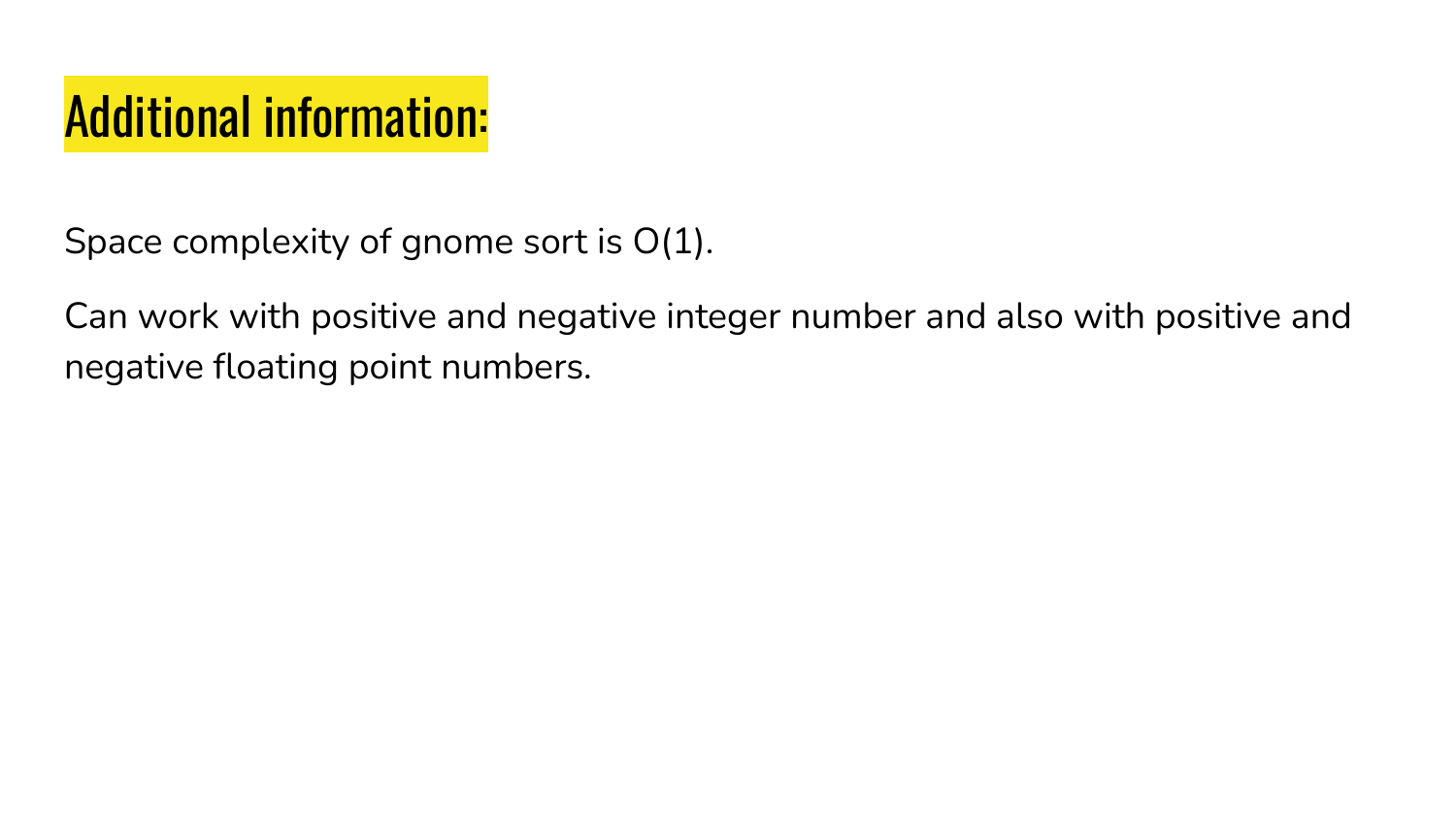

# Additional information:
Space complexity of gnome sort is O(1).
Can work with positive and negative integer number and also with positive and negative floating point numbers.